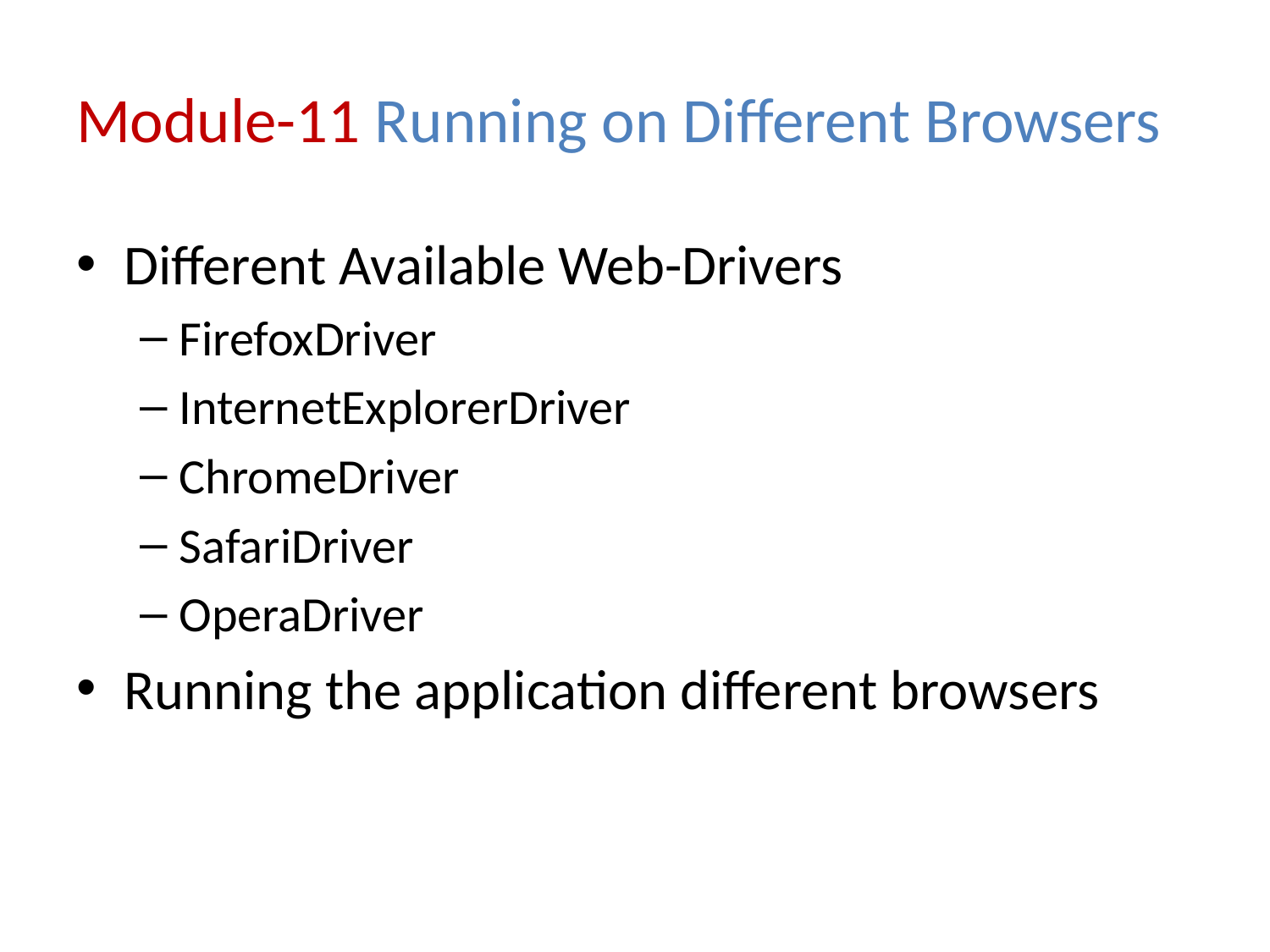

# Module-11 Running on Different Browsers
Different Available Web-Drivers
FirefoxDriver
InternetExplorerDriver
ChromeDriver
SafariDriver
OperaDriver
Running the application different browsers